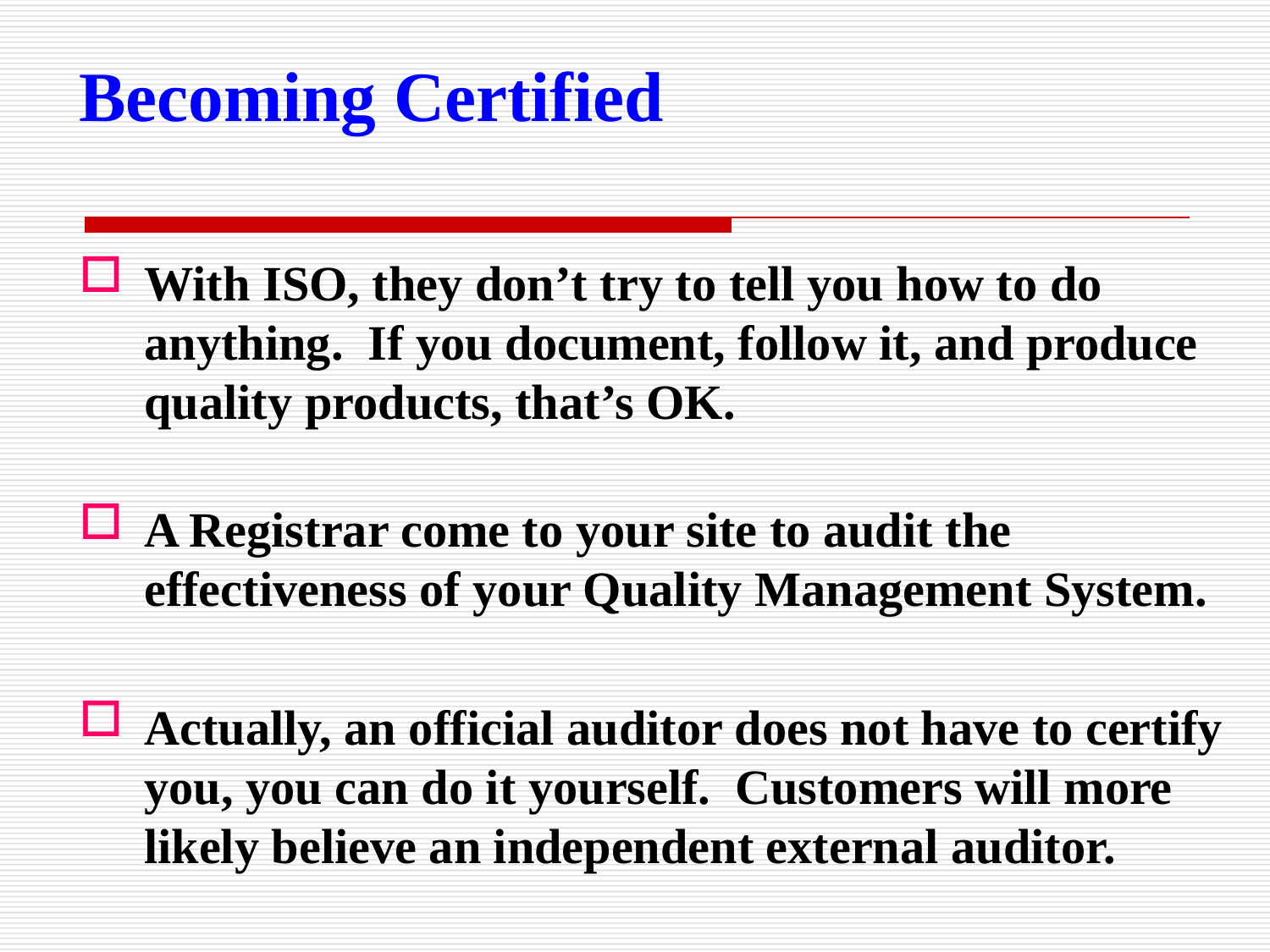

Becoming Certified
With ISO, they don’t try to tell you how to do anything.  If you document, follow it, and produce quality products, that’s OK.
A Registrar come to your site to audit the effectiveness of your Quality Management System.

Actually, an official auditor does not have to certify you, you can do it yourself.  Customers will more likely believe an independent external auditor.